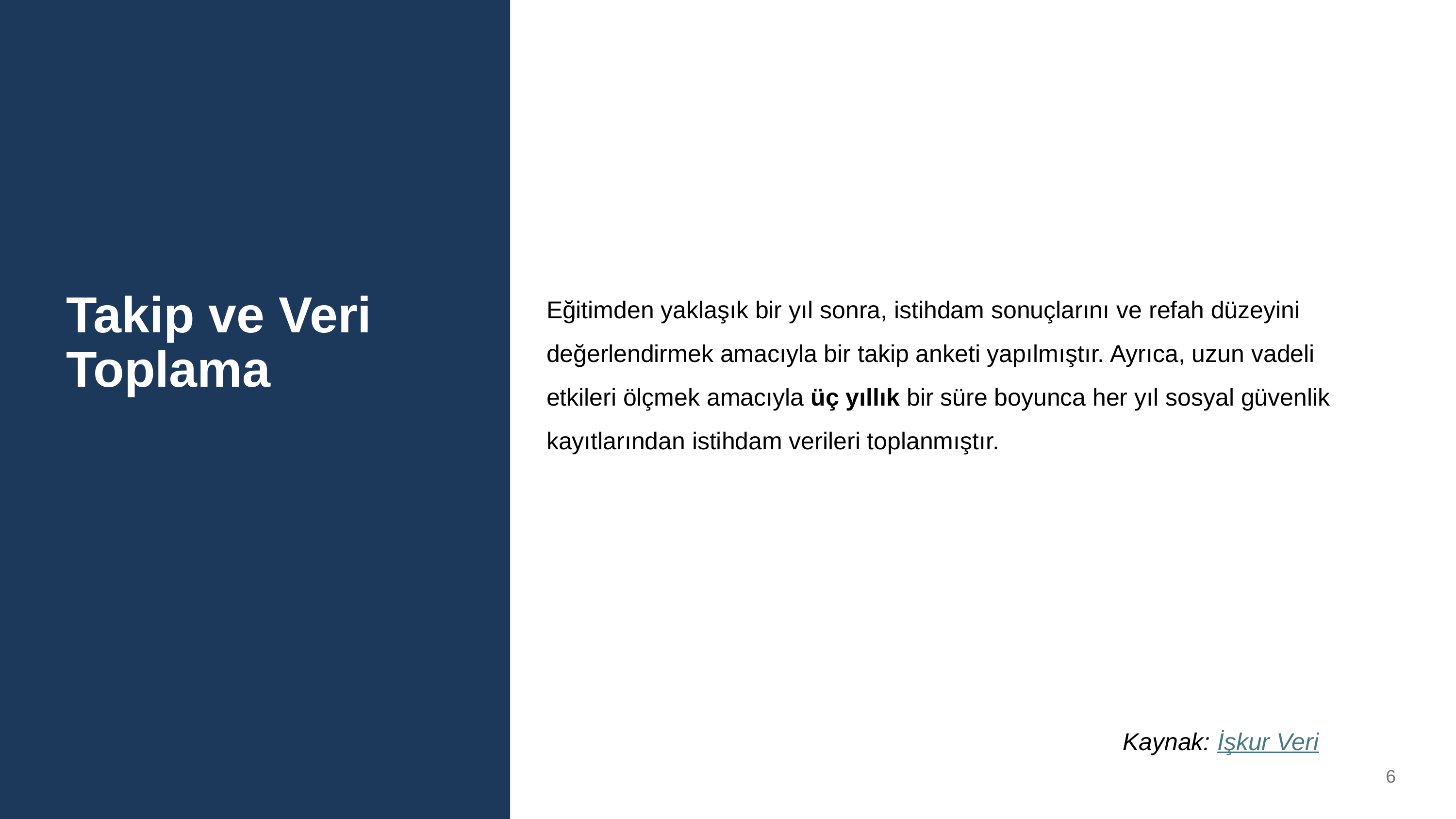

Takip ve Veri Toplama
Eğitimden yaklaşık bir yıl sonra, istihdam sonuçlarını ve refah düzeyini değerlendirmek amacıyla bir takip anketi yapılmıştır. Ayrıca, uzun vadeli etkileri ölçmek amacıyla üç yıllık bir süre boyunca her yıl sosyal güvenlik kayıtlarından istihdam verileri toplanmıştır.
Kaynak: İşkur Veri
6